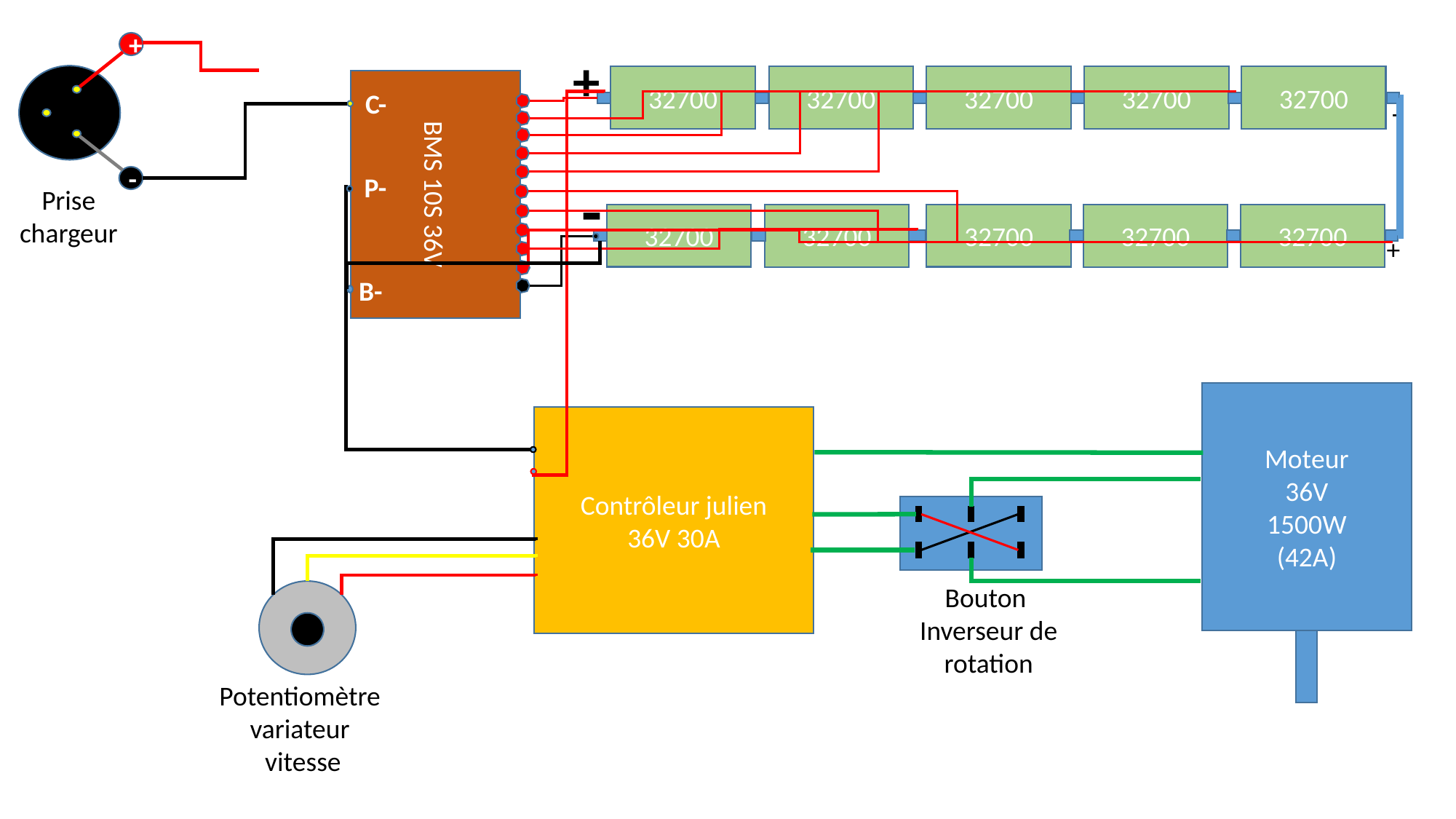

+
+

32700

32700
32700
32700
32700
C-
-

BMS 10S 36V
-
P-
-
Prise
chargeur

32700

32700
32700
32700
32700
+

B-

Moteur
36V
1500W
(42A)

Contrôleur julien
36V 30A

Bouton
Inverseur de
rotation

Potentiomètre
variateur
vitesse